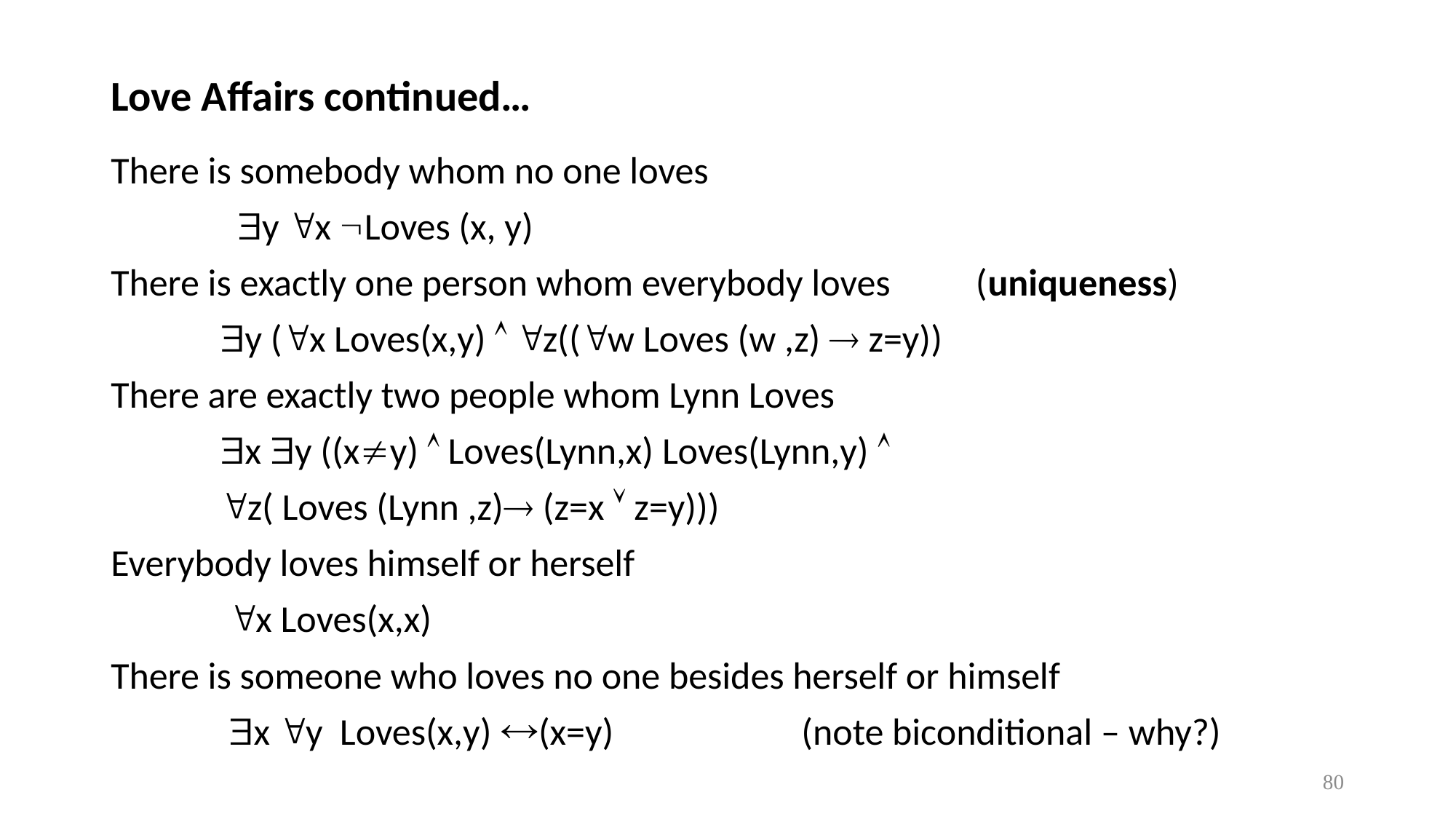

# Love Affairs continued…
There is somebody whom no one loves
	  ∃y ∀x ¬Loves (x, y)
There is exactly one person whom everybody loves          (uniqueness)
	∃y (∀x Loves(x,y) ∧ ∀z((∀w Loves (w ,z) → z=y))
There are exactly two people whom Lynn Loves
	∃x ∃y ((x≠y) ∧ Loves(Lynn,x) Loves(Lynn,y) ∧
     	∀z( Loves (Lynn ,z)→ (z=x ∨ z=y)))
Everybody loves himself or herself
	 ∀x Loves(x,x)
There is someone who loves no one besides herself or himself
	 ∃x ∀y  Loves(x,y) ↔(x=y)                      (note biconditional – why?)
80